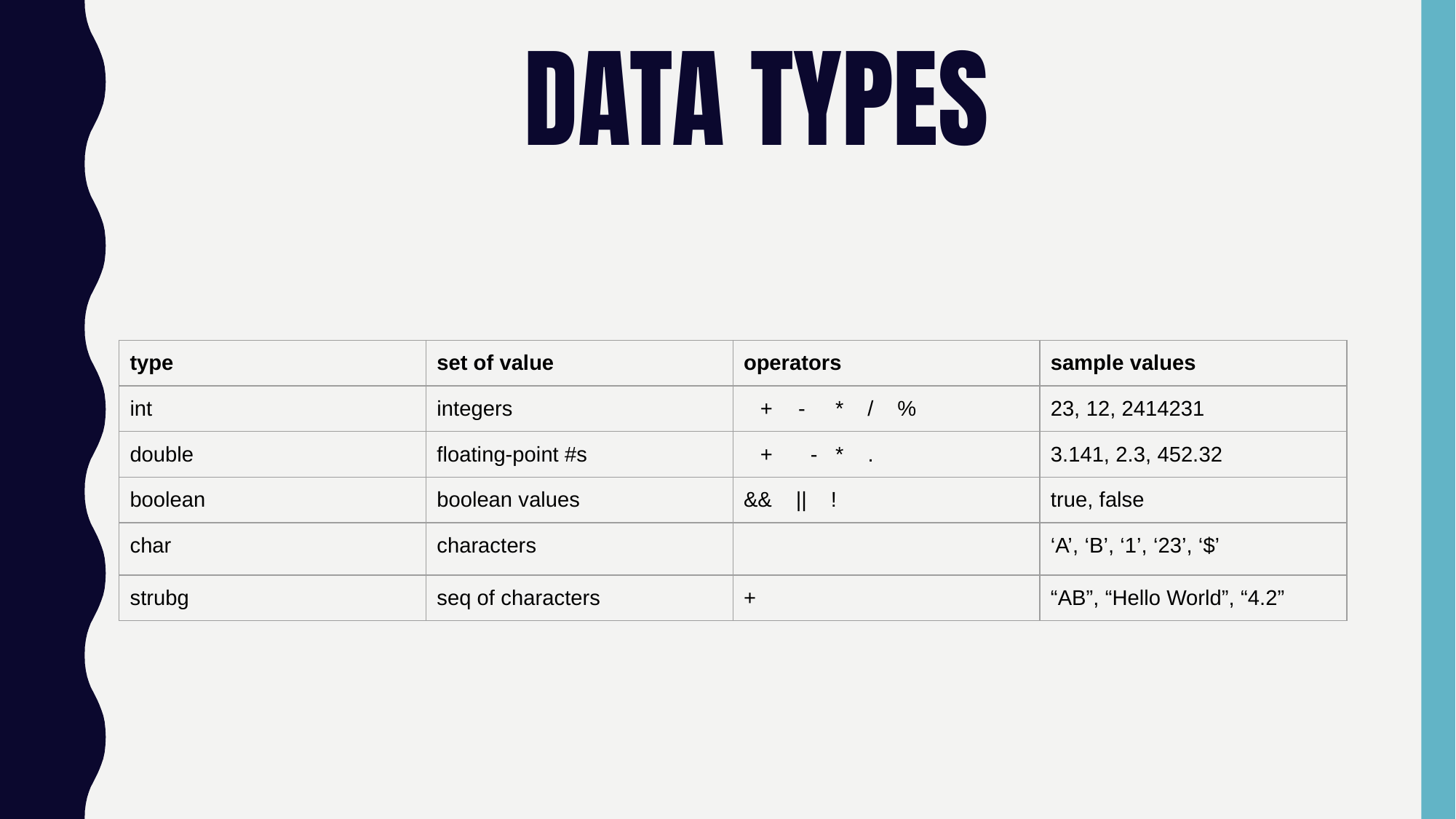

# DATA TYPES

| type | set of value | operators | sample values |
| --- | --- | --- | --- |
| int | integers | - \* / % | 23, 12, 2414231 |
| double | floating-point #s | - \* . | 3.141, 2.3, 452.32 |
| boolean | boolean values | && || ! | true, false |
| char | characters |  | ‘A’, ‘B’, ‘1’, ‘23’, ‘$’ |
| strubg | seq of characters | + | “AB”, “Hello World”, “4.2” |